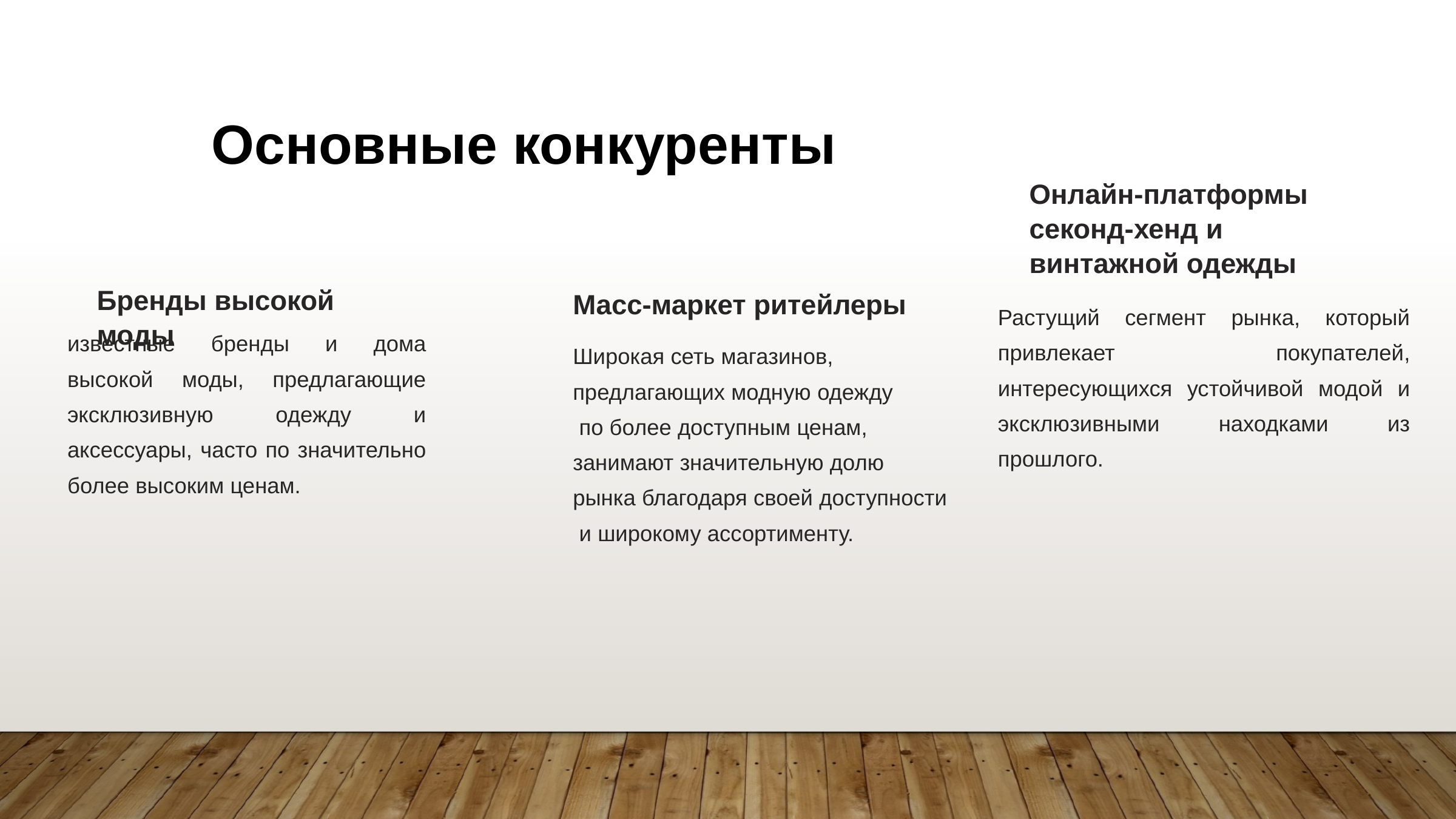

Основные конкуренты
Онлайн-платформы секонд-хенд и винтажной одежды
Бренды высокой моды
Масс-маркет ритейлеры
Растущий сегмент рынка, который привлекает покупателей, интересующихся устойчивой модой и эксклюзивными находками из прошлого.
известные бренды и дома высокой моды, предлагающие эксклюзивную одежду и аксессуары, часто по значительно более высоким ценам.
Широкая сеть магазинов,
предлагающих модную одежду
 по более доступным ценам,
занимают значительную долю
рынка благодаря своей доступности
 и широкому ассортименту.